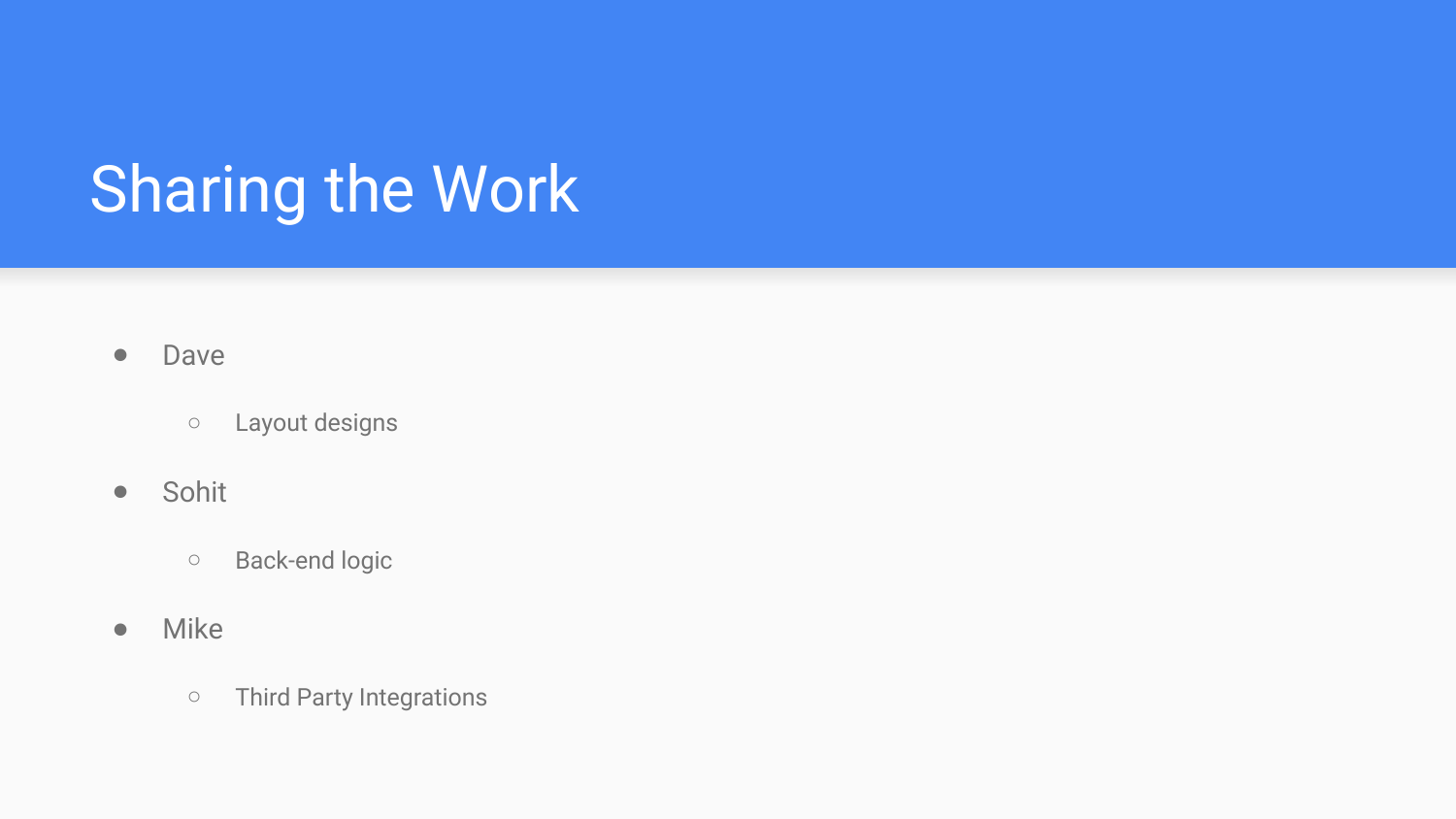

# Sharing the Work
Dave
Layout designs
Sohit
Back-end logic
Mike
Third Party Integrations